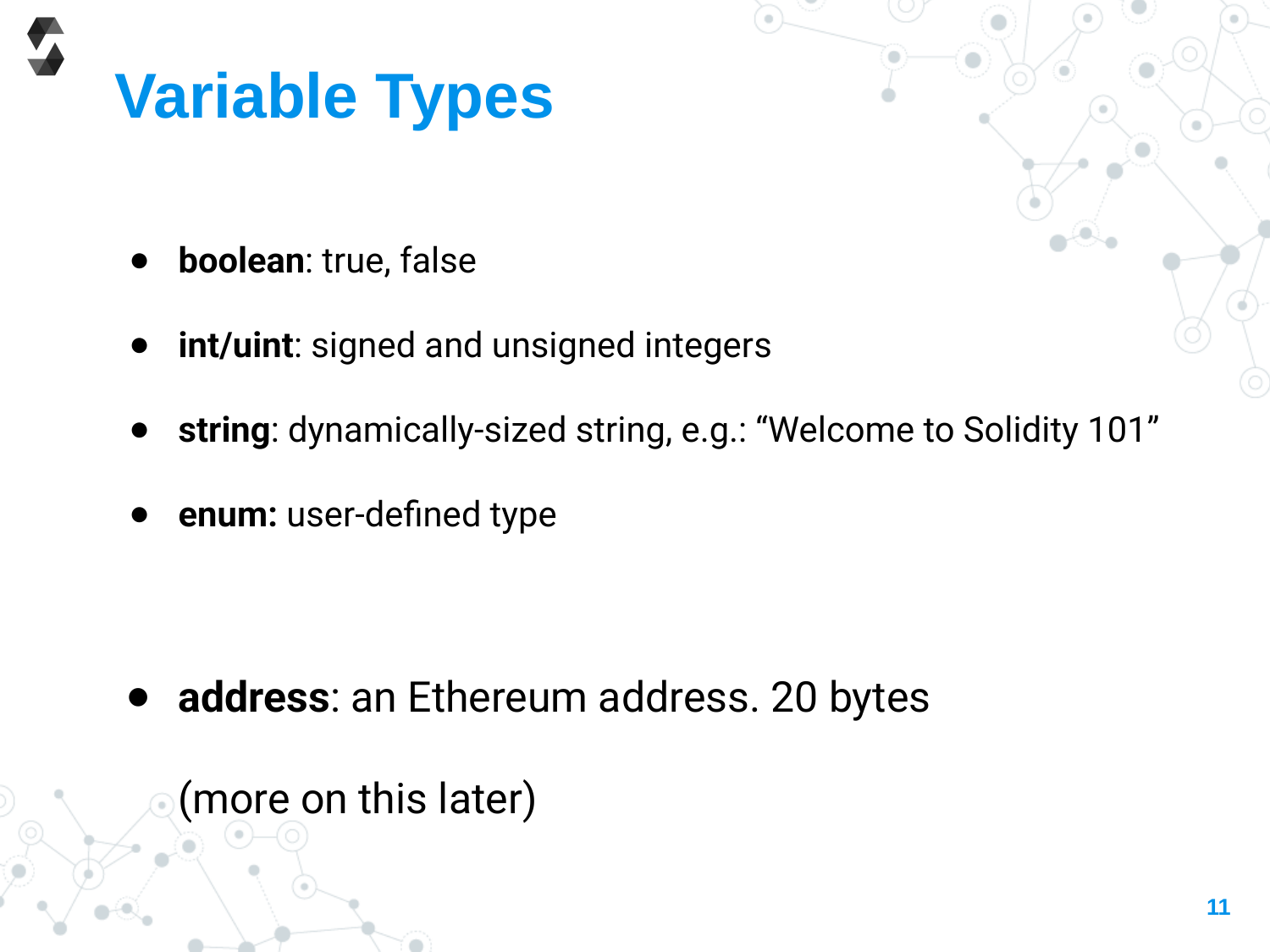

# Variable Types
boolean: true, false
int/uint: signed and unsigned integers
string: dynamically-sized string, e.g.: “Welcome to Solidity 101”
enum: user-defined type

address: an Ethereum address. 20 bytes
(more on this later)

11